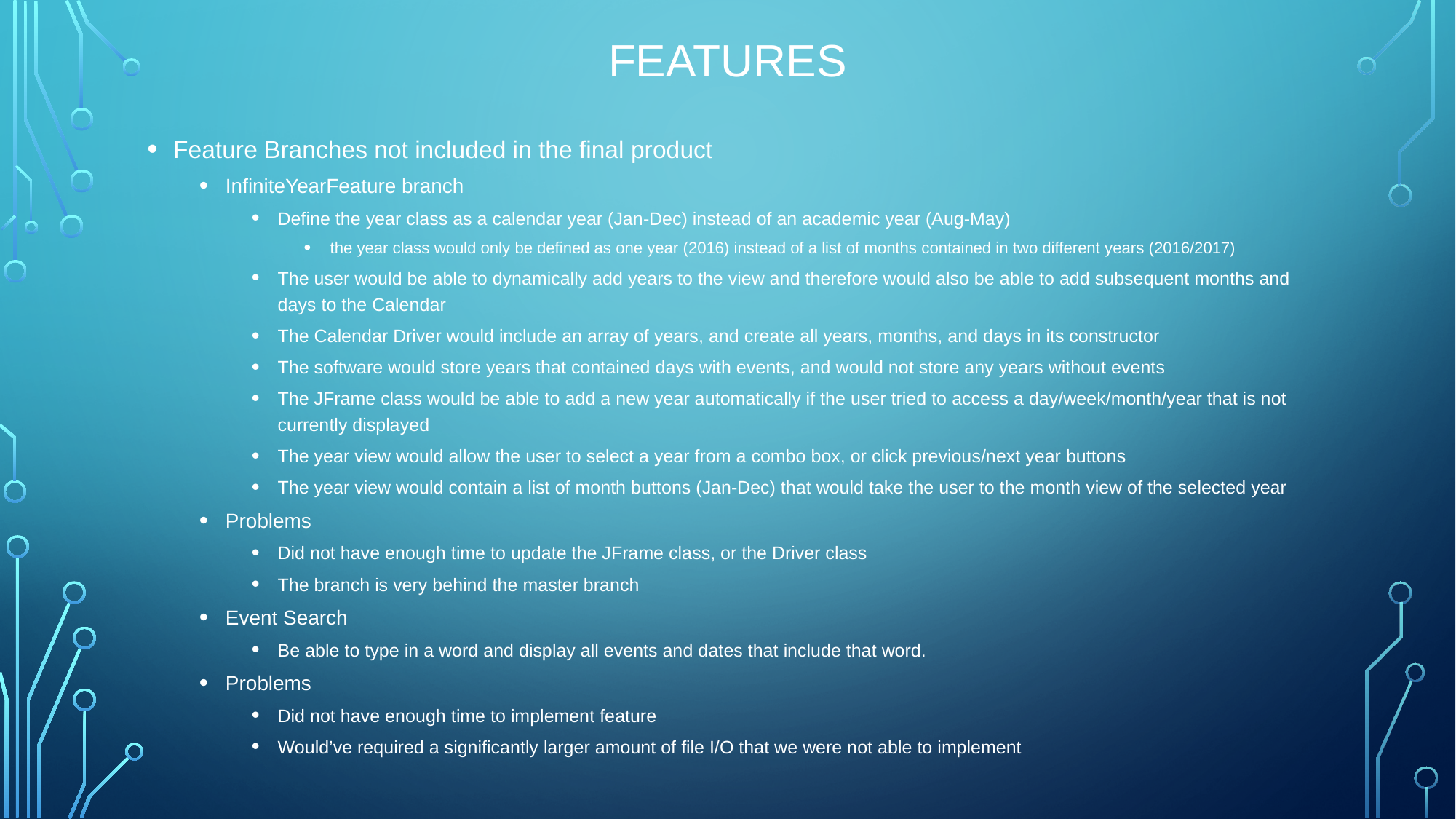

# Features
Feature Branches not included in the final product
InfiniteYearFeature branch
Define the year class as a calendar year (Jan-Dec) instead of an academic year (Aug-May)
the year class would only be defined as one year (2016) instead of a list of months contained in two different years (2016/2017)
The user would be able to dynamically add years to the view and therefore would also be able to add subsequent months and days to the Calendar
The Calendar Driver would include an array of years, and create all years, months, and days in its constructor
The software would store years that contained days with events, and would not store any years without events
The JFrame class would be able to add a new year automatically if the user tried to access a day/week/month/year that is not currently displayed
The year view would allow the user to select a year from a combo box, or click previous/next year buttons
The year view would contain a list of month buttons (Jan-Dec) that would take the user to the month view of the selected year
Problems
Did not have enough time to update the JFrame class, or the Driver class
The branch is very behind the master branch
Event Search
Be able to type in a word and display all events and dates that include that word.
Problems
Did not have enough time to implement feature
Would’ve required a significantly larger amount of file I/O that we were not able to implement